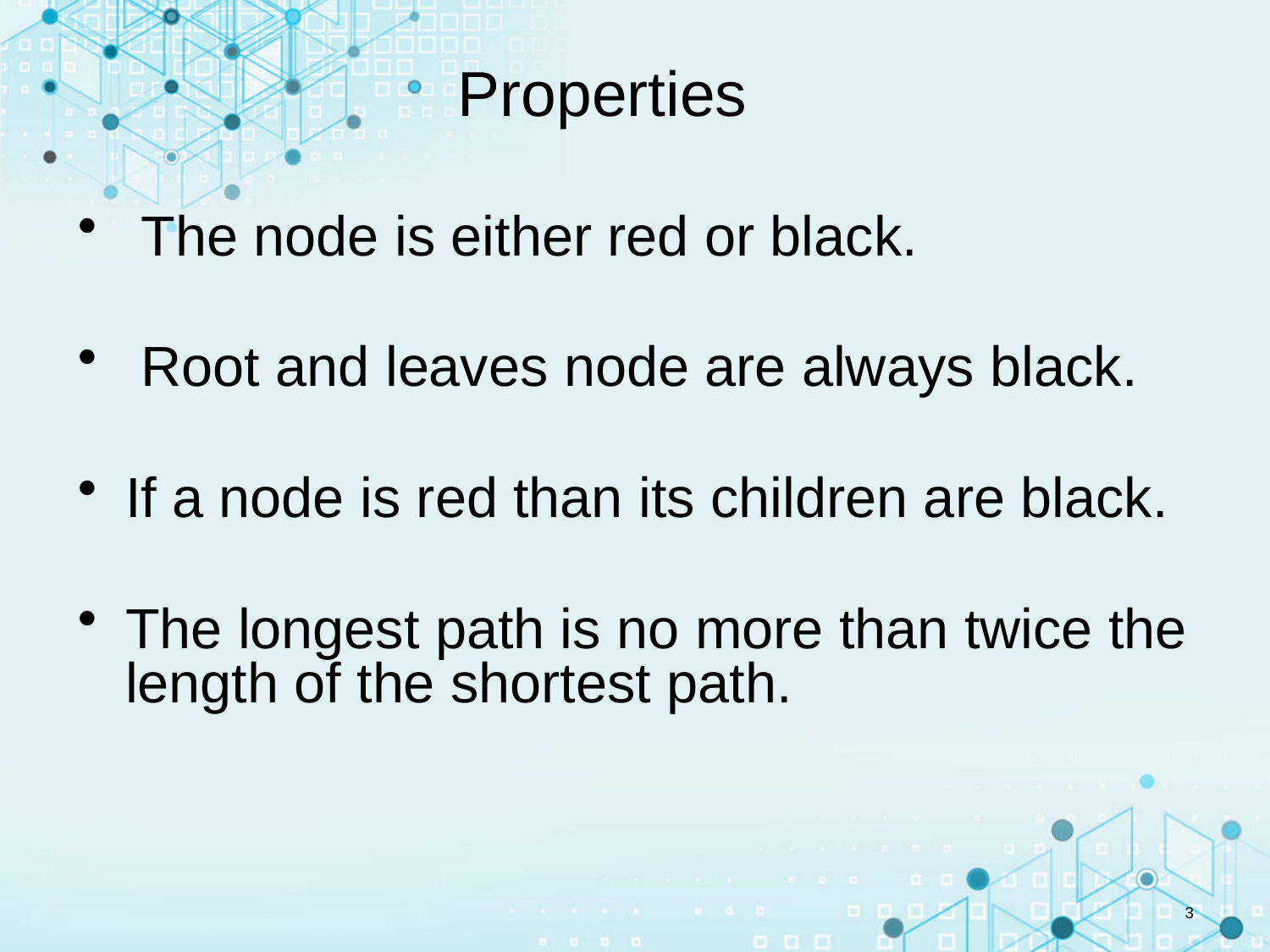

# Properties
 The node is either red or black.

 Root and leaves node are always black.

If a node is red than its children are black.

The longest path is no more than twice the length of the shortest path.

3